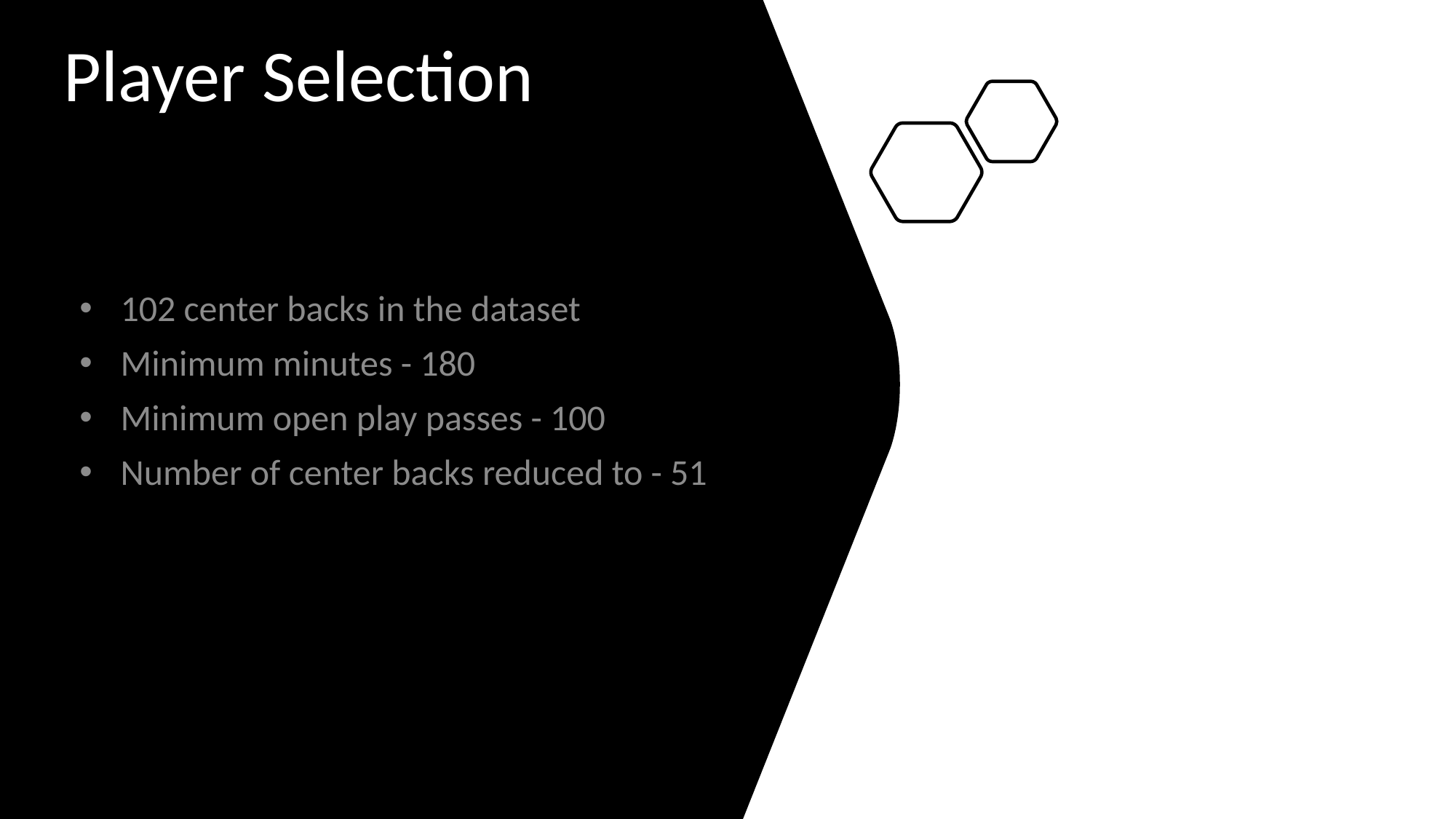

# Player Selection

102 center backs in the dataset
Minimum minutes - 180
Minimum open play passes - 100
Number of center backs reduced to - 51